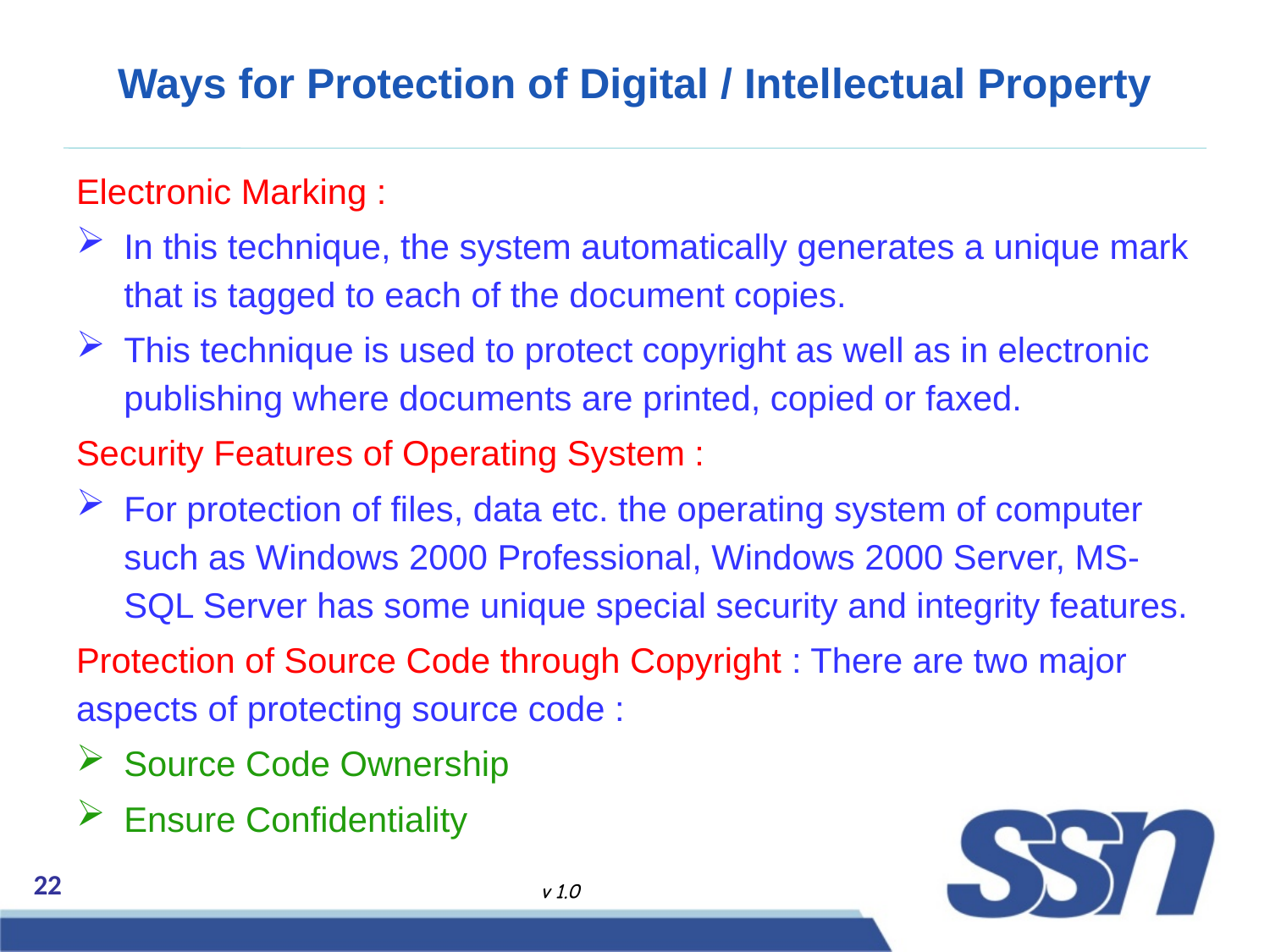

# Ways for Protection of Digital / Intellectual Property
Electronic Marking :
In this technique, the system automatically generates a unique mark that is tagged to each of the document copies.
This technique is used to protect copyright as well as in electronic publishing where documents are printed, copied or faxed.
Security Features of Operating System :
For protection of files, data etc. the operating system of computer such as Windows 2000 Professional, Windows 2000 Server, MS-SQL Server has some unique special security and integrity features.
Protection of Source Code through Copyright : There are two major aspects of protecting source code :
Source Code Ownership
Ensure Confidentiality